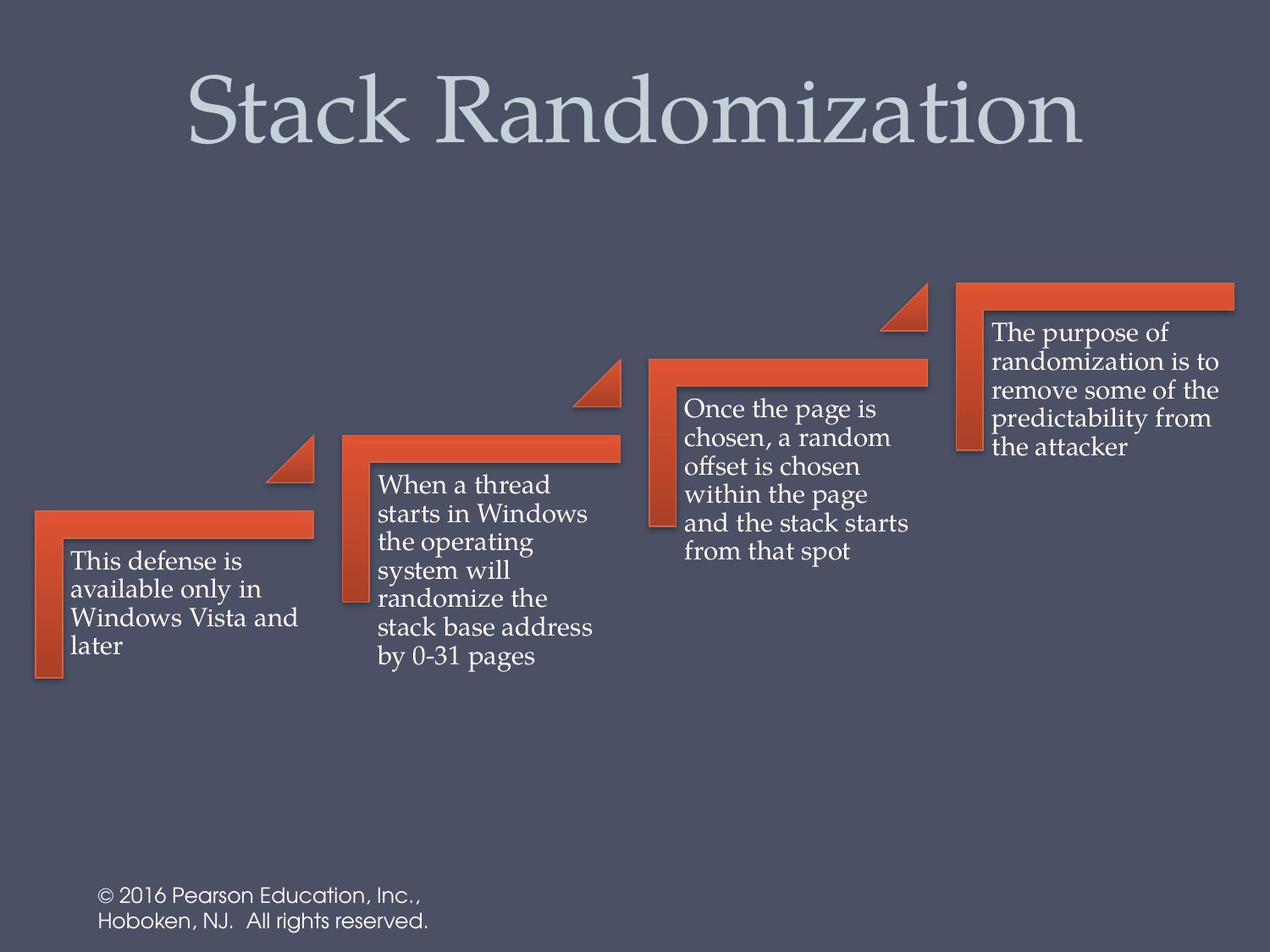

# Stack Randomization
This defense is available only in Windows Vista and later
When a thread starts in Windows the operating system will randomize the stack base address  by 0-31 pages
Once the page is chosen, a random offset is chosen within the page and the stack starts from that spot
The purpose of randomization is to remove some of the predictability from the attacker
© 2016 Pearson Education, Inc., Hoboken, NJ.  All rights reserved.